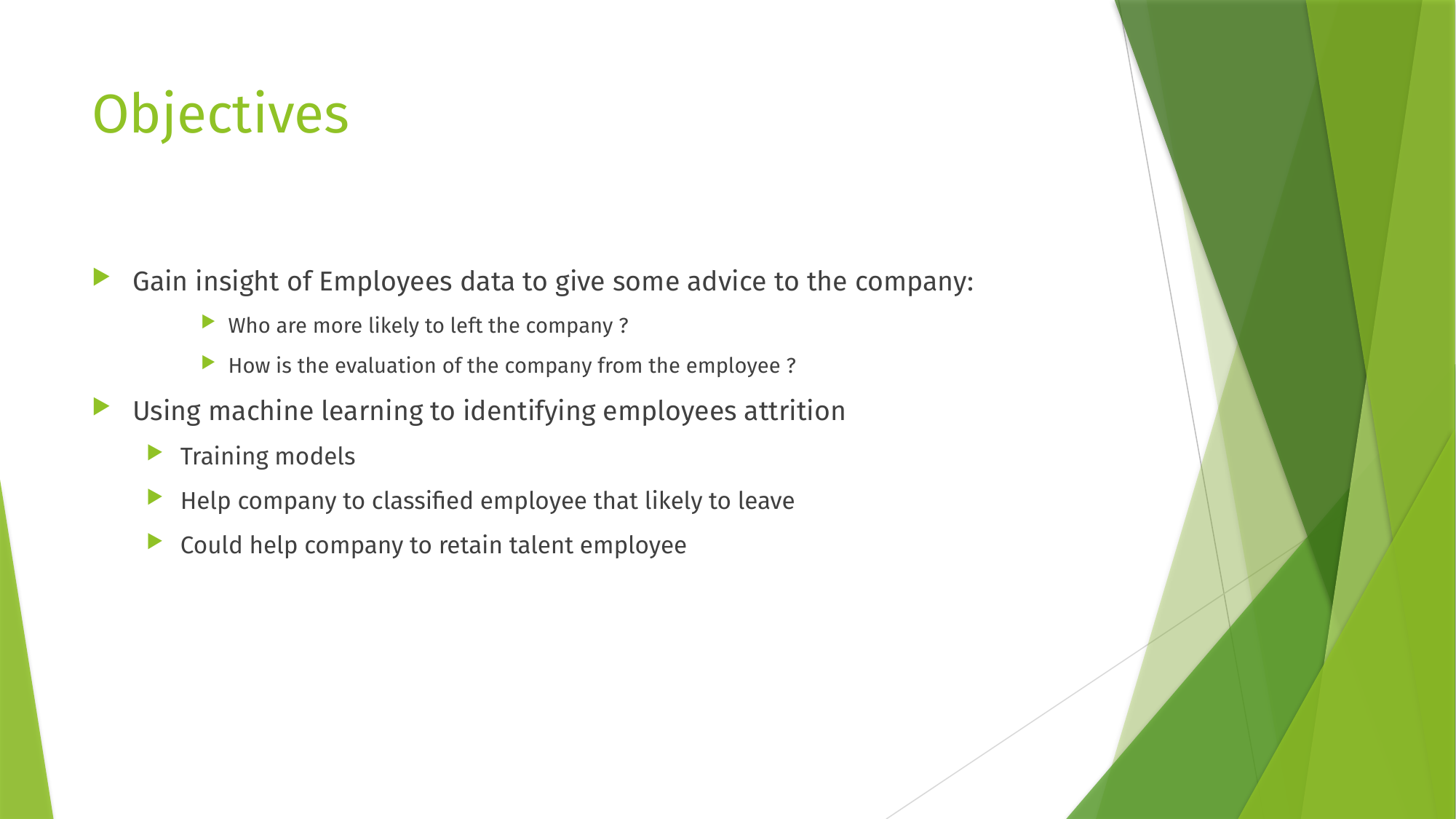

# Objectives
Gain insight of Employees data to give some advice to the company:
Who are more likely to left the company ?
How is the evaluation of the company from the employee ?
Using machine learning to identifying employees attrition
Training models
Help company to classified employee that likely to leave
Could help company to retain talent employee